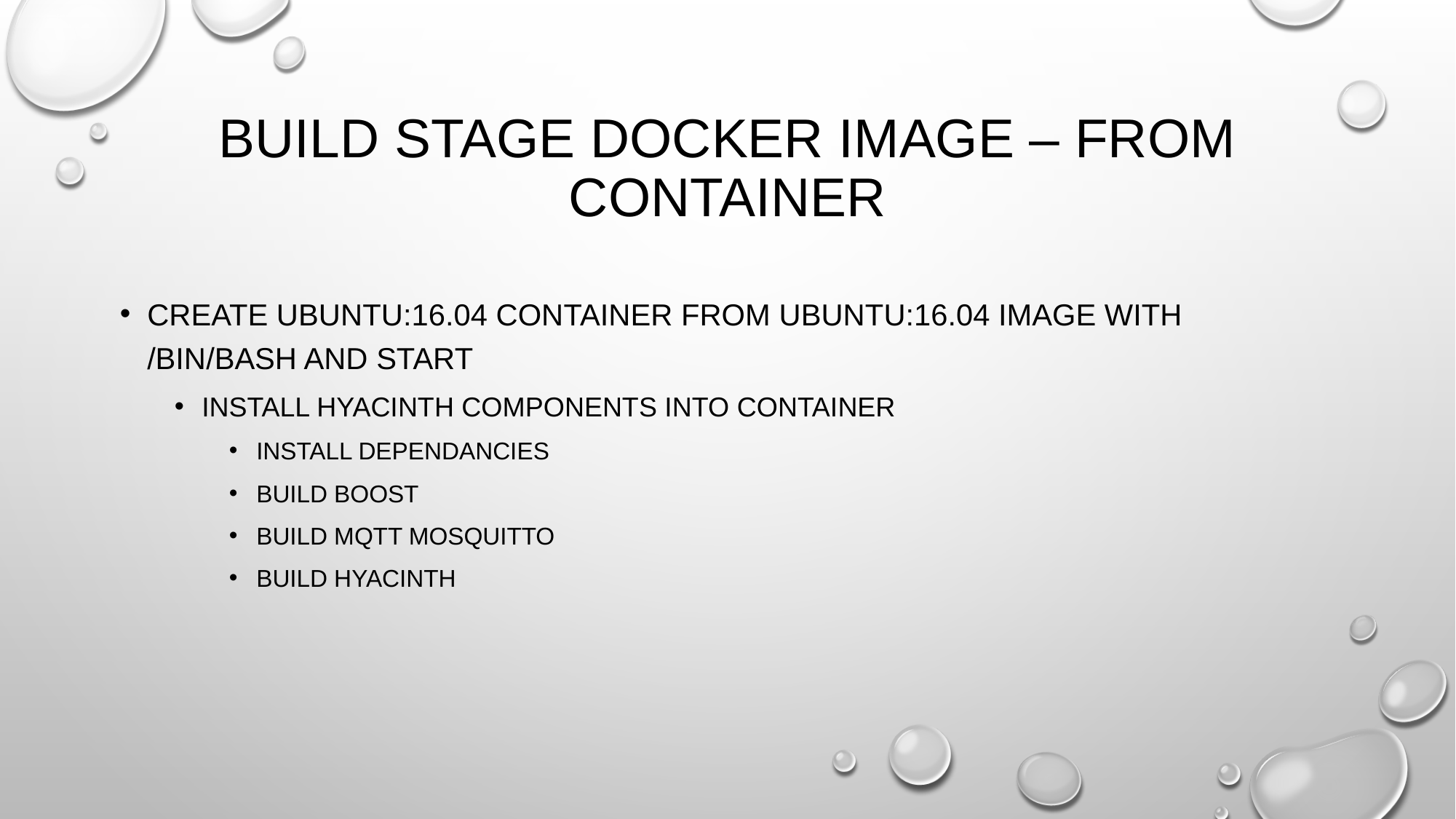

# Build stage docker image – from container
Create ubuntu:16.04 container from ubuntu:16.04 image with /bin/bash and start
Install hyacinth components into container
Install dependancies
build boost
build mqtt mosquitto
build hyacinth